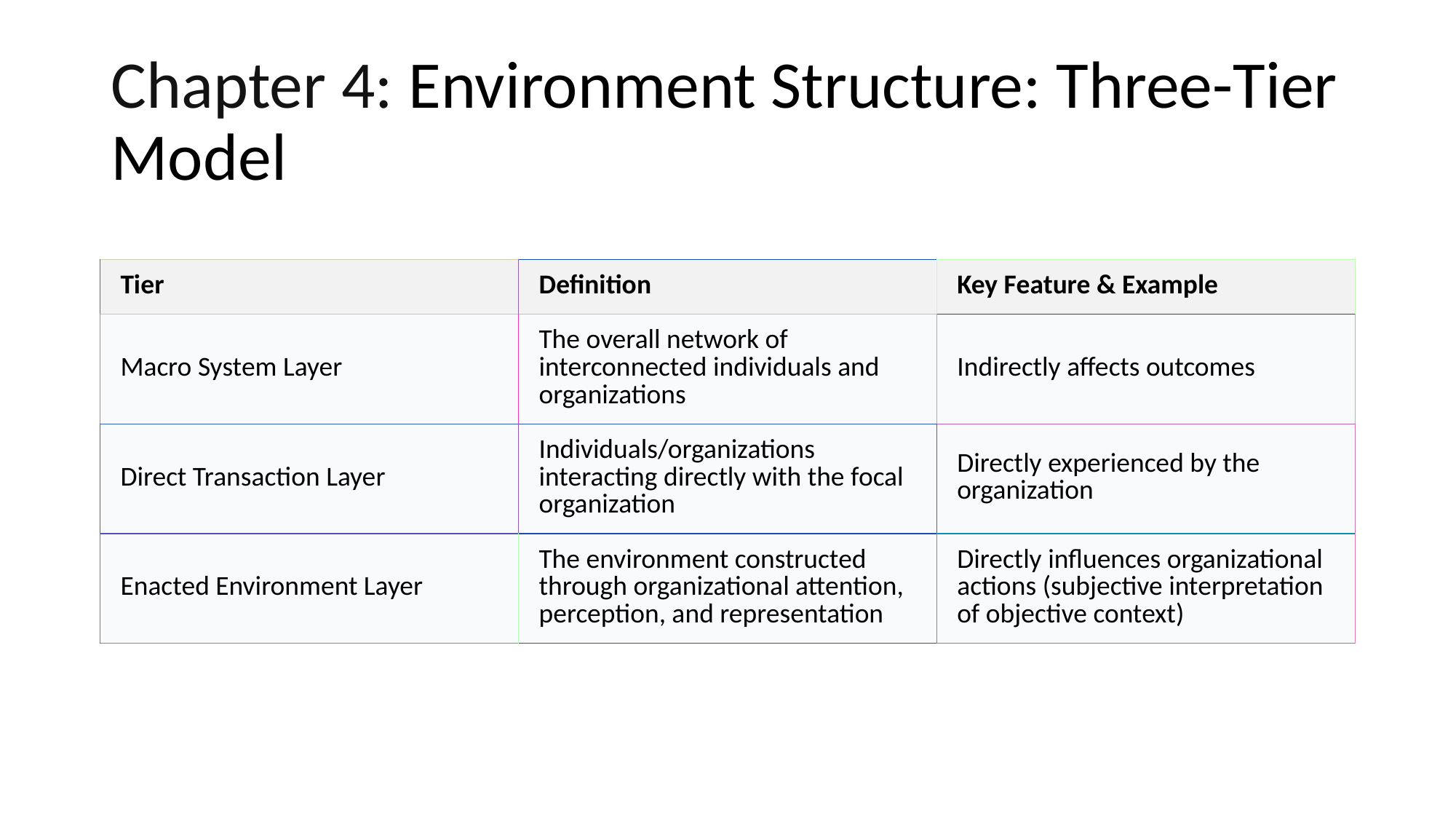

# Chapter 4: Environment Structure: Three-Tier Model
| Tier | Definition | Key Feature & Example |
| --- | --- | --- |
| Macro System Layer | The overall network of interconnected individuals and organizations | Indirectly affects outcomes |
| Direct Transaction Layer | Individuals/organizations interacting directly with the focal organization | Directly experienced by the organization |
| Enacted Environment Layer | The environment constructed through organizational attention, perception, and representation | Directly influences organizational actions (subjective interpretation of objective context) |